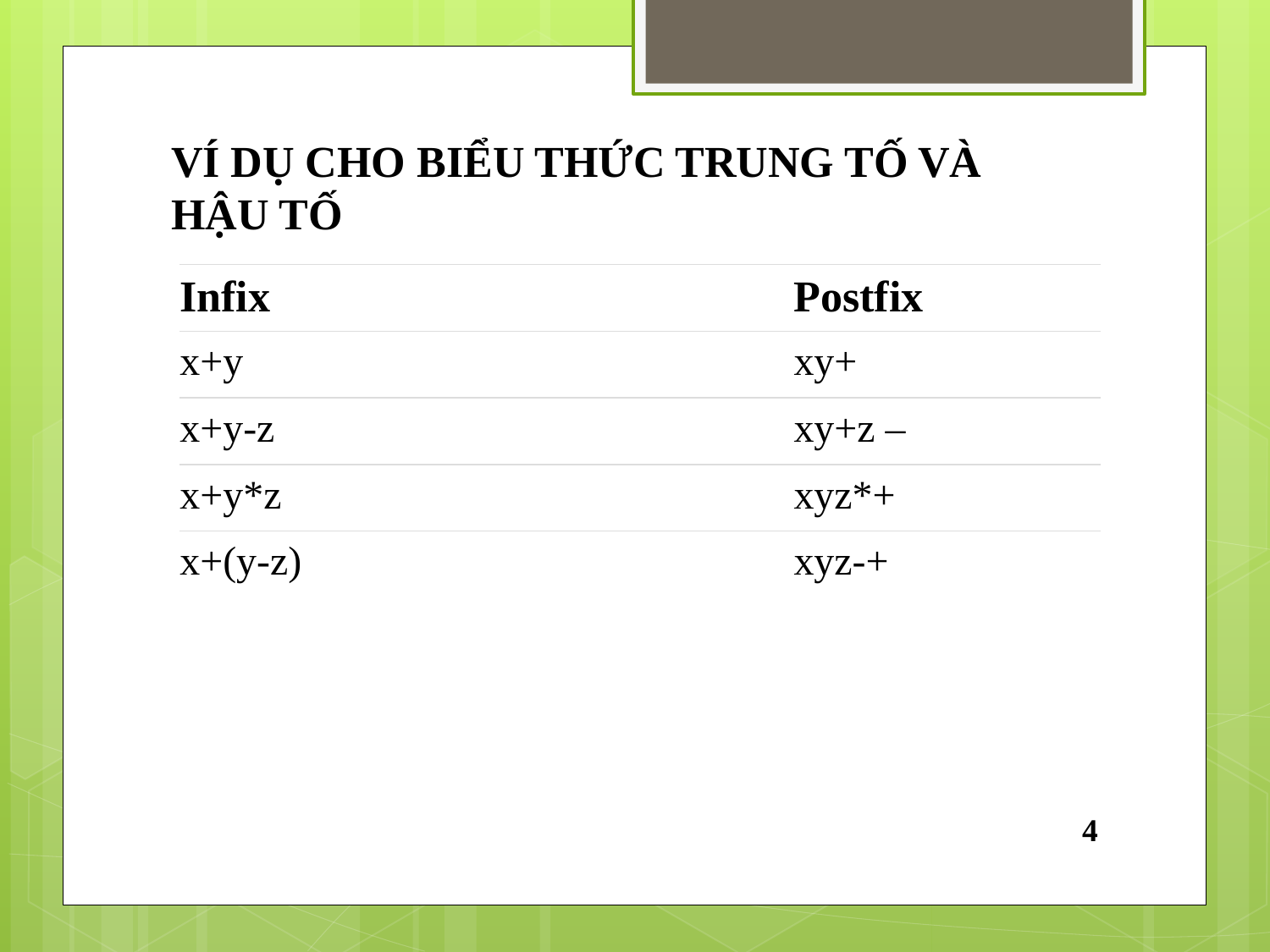

VÍ DỤ CHO BIỂU THỨC TRUNG TỐ VÀ HẬU TỐ
| Infix |  | Postfix |
| --- | --- | --- |
| x+y |  | xy+ |
| x+y-z |  | xy+z – |
| x+y\*z |  | xyz\*+ |
| x+(y-z) |  | xyz-+ |

4